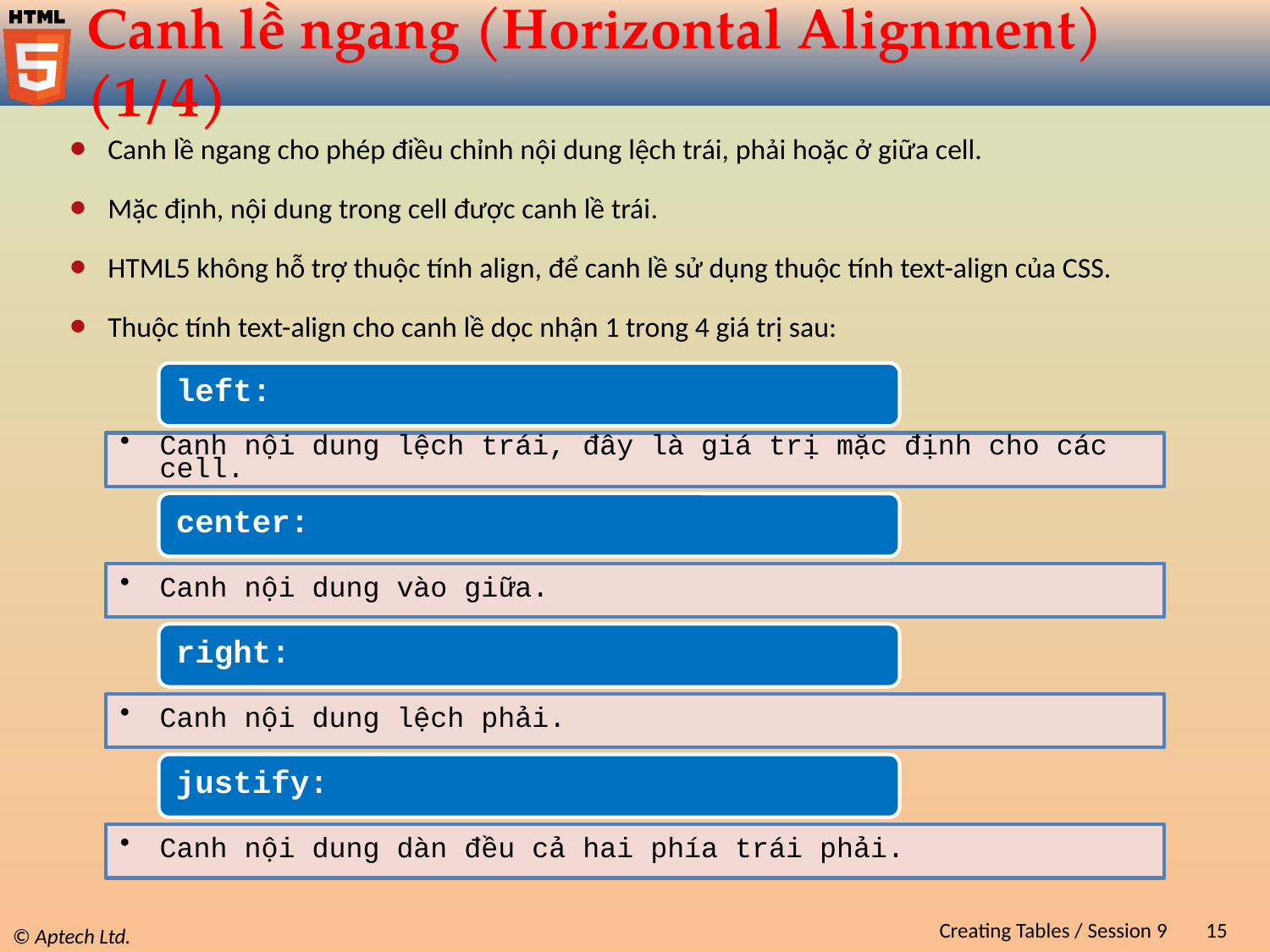

# Canh lề ngang (Horizontal Alignment) (1/4)
Canh lề ngang cho phép điều chỉnh nội dung lệch trái, phải hoặc ở giữa cell.
Mặc định, nội dung trong cell được canh lề trái.
HTML5 không hỗ trợ thuộc tính align, để canh lề sử dụng thuộc tính text-align của CSS.
Thuộc tính text-align cho canh lề dọc nhận 1 trong 4 giá trị sau:
left:
center:
Canh nội dung lệch trái, đây là giá trị mặc định cho các cell.
Canh nội dung dàn đều cả hai phía trái phải.
right:
Canh nội dung vào giữa.
justify:
Canh nội dung lệch phải.
Creating Tables / Session 9
15